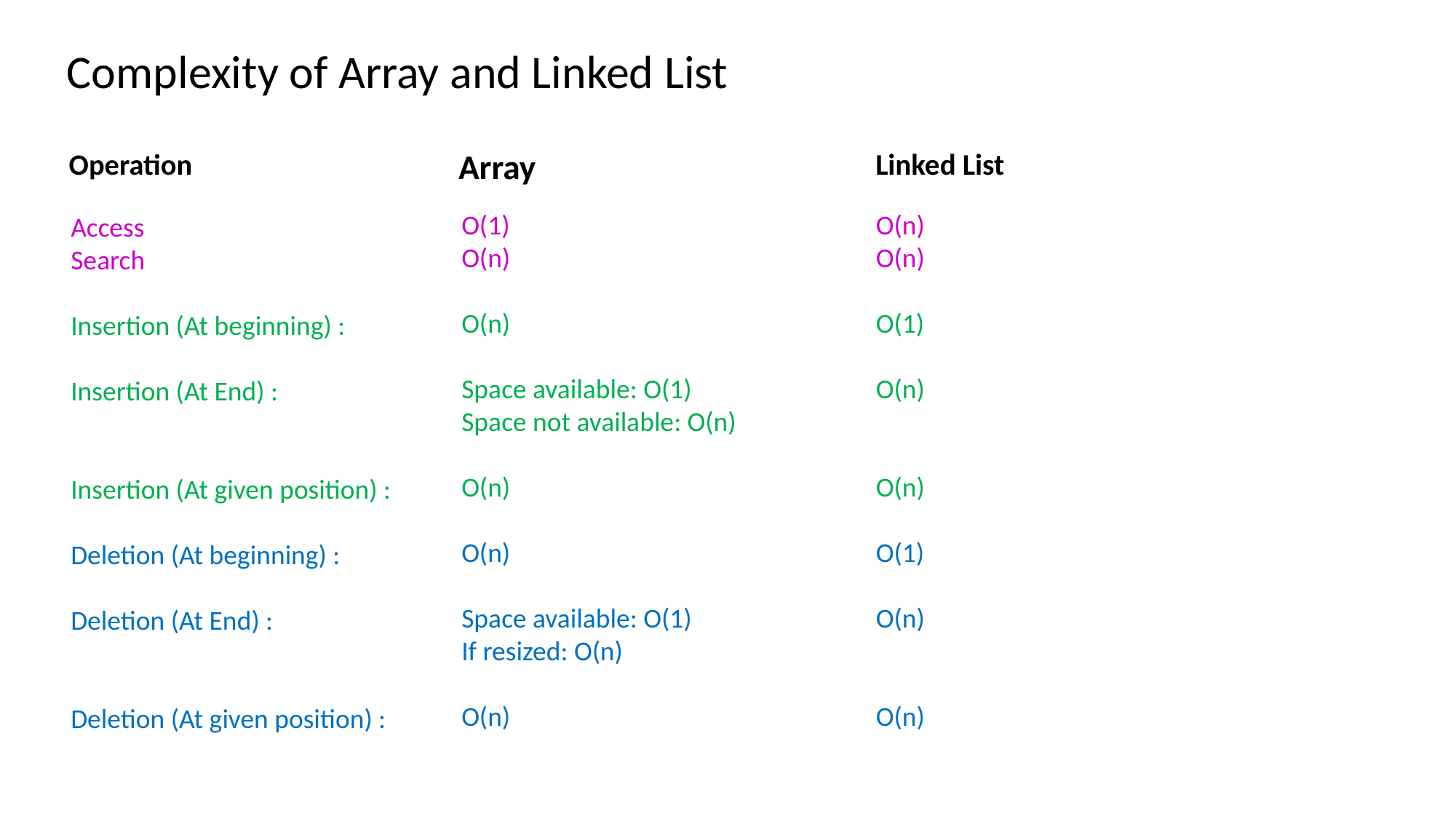

# Complexity of Array and Linked List
Operation
Array
Linked List
O(n)
O(n)

O(1)

O(n)

O(n)

O(1)

O(n)

O(n)
O(1)
O(n)

O(n)

Space available: O(1)
Space not available: O(n)

O(n)

O(n)

Space available: O(1)
If resized: O(n)

O(n)
Access
Search

Insertion (At beginning) :

Insertion (At End) :

Insertion (At given position) :

Deletion (At beginning) :

Deletion (At End) :

Deletion (At given position) :